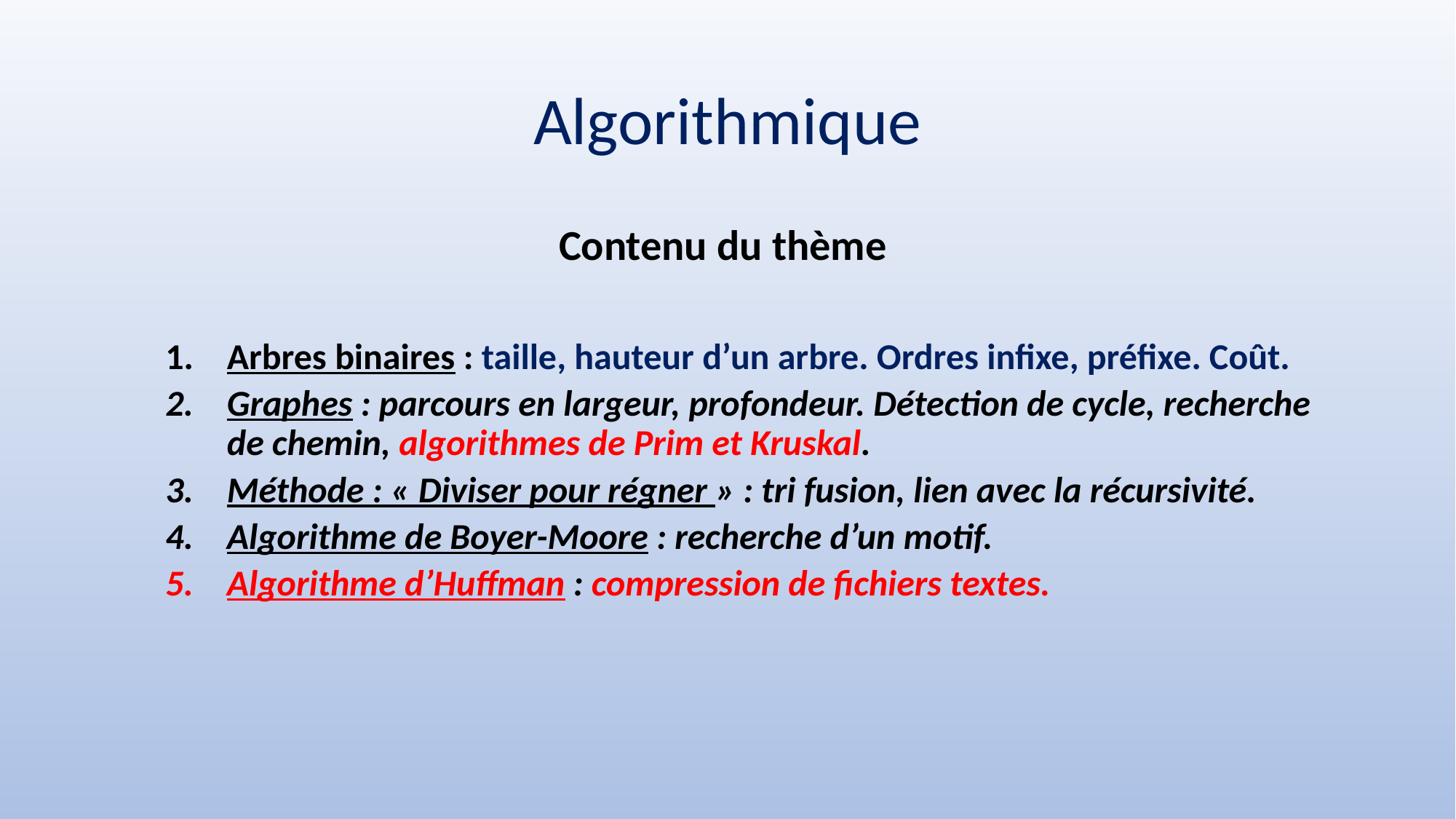

# Algorithmique
Contenu du thème

Arbres binaires : taille, hauteur d’un arbre. Ordres infixe, préfixe. Coût.
Graphes : parcours en largeur, profondeur. Détection de cycle, recherche de chemin, algorithmes de Prim et Kruskal.
Méthode : « Diviser pour régner » : tri fusion, lien avec la récursivité.
Algorithme de Boyer-Moore : recherche d’un motif.
Algorithme d’Huffman : compression de fichiers textes.